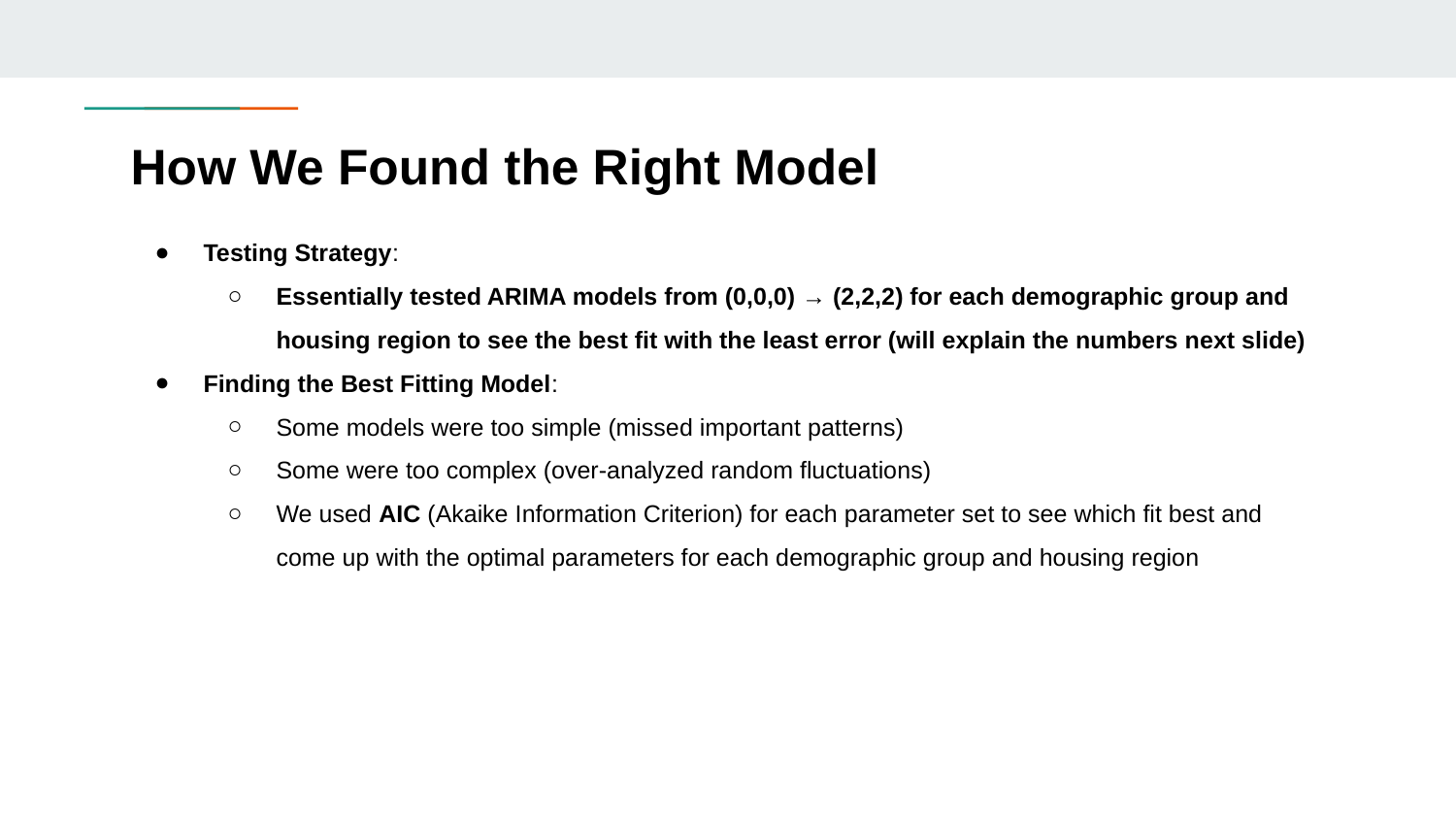

# How We Found the Right Model

Testing Strategy:
Essentially tested ARIMA models from (0,0,0) → (2,2,2) for each demographic group and housing region to see the best fit with the least error (will explain the numbers next slide)
Finding the Best Fitting Model:
Some models were too simple (missed important patterns)
Some were too complex (over-analyzed random fluctuations)
We used AIC (Akaike Information Criterion) for each parameter set to see which fit best and come up with the optimal parameters for each demographic group and housing region